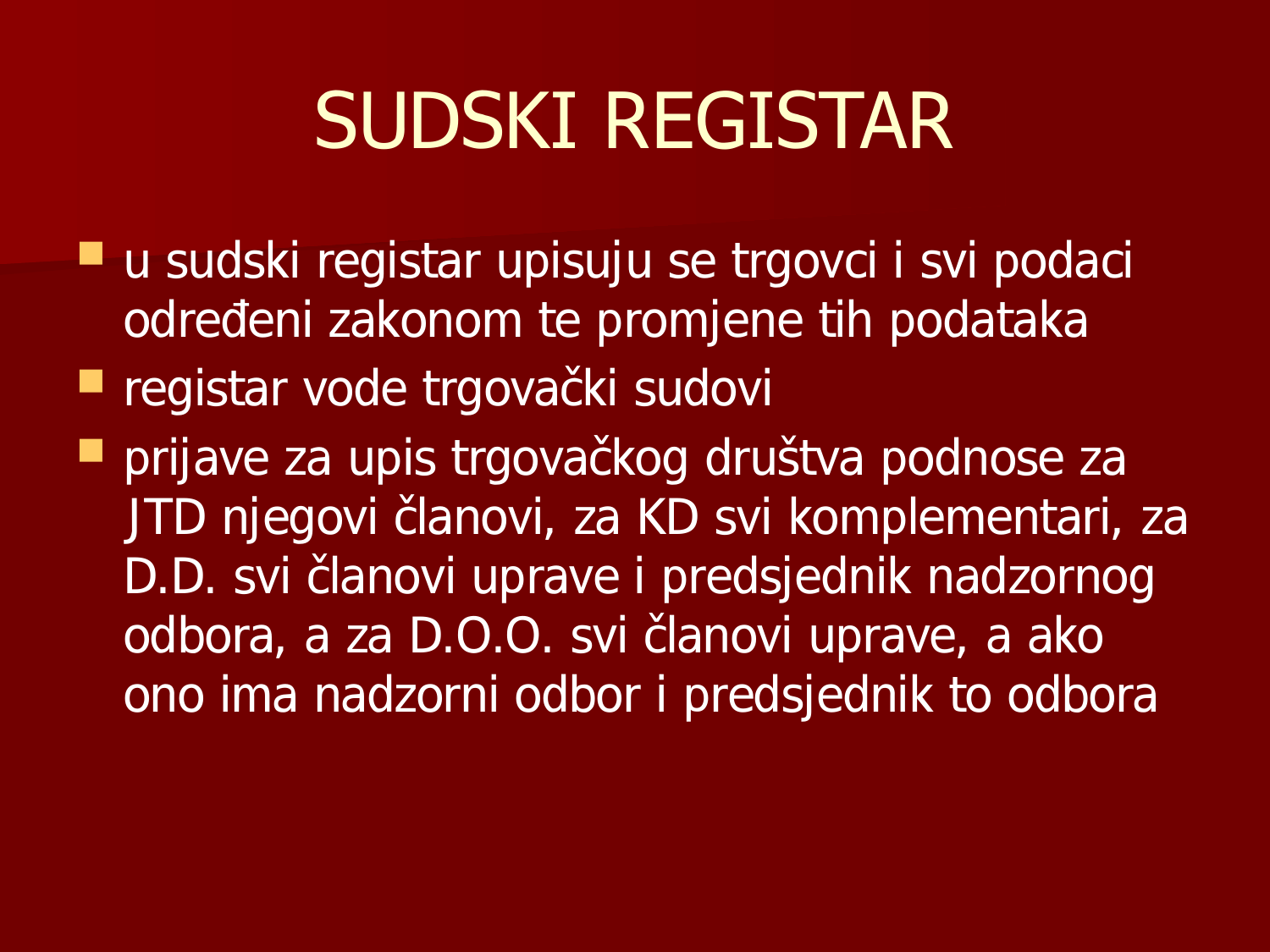

# SUDSKI REGISTAR
u sudski registar upisuju se trgovci i svi podaci određeni zakonom te promjene tih podataka
registar vode trgovački sudovi
prijave za upis trgovačkog društva podnose za JTD njegovi članovi, za KD svi komplementari, za D.D. svi članovi uprave i predsjednik nadzornog odbora, a za D.O.O. svi članovi uprave, a ako ono ima nadzorni odbor i predsjednik to odbora